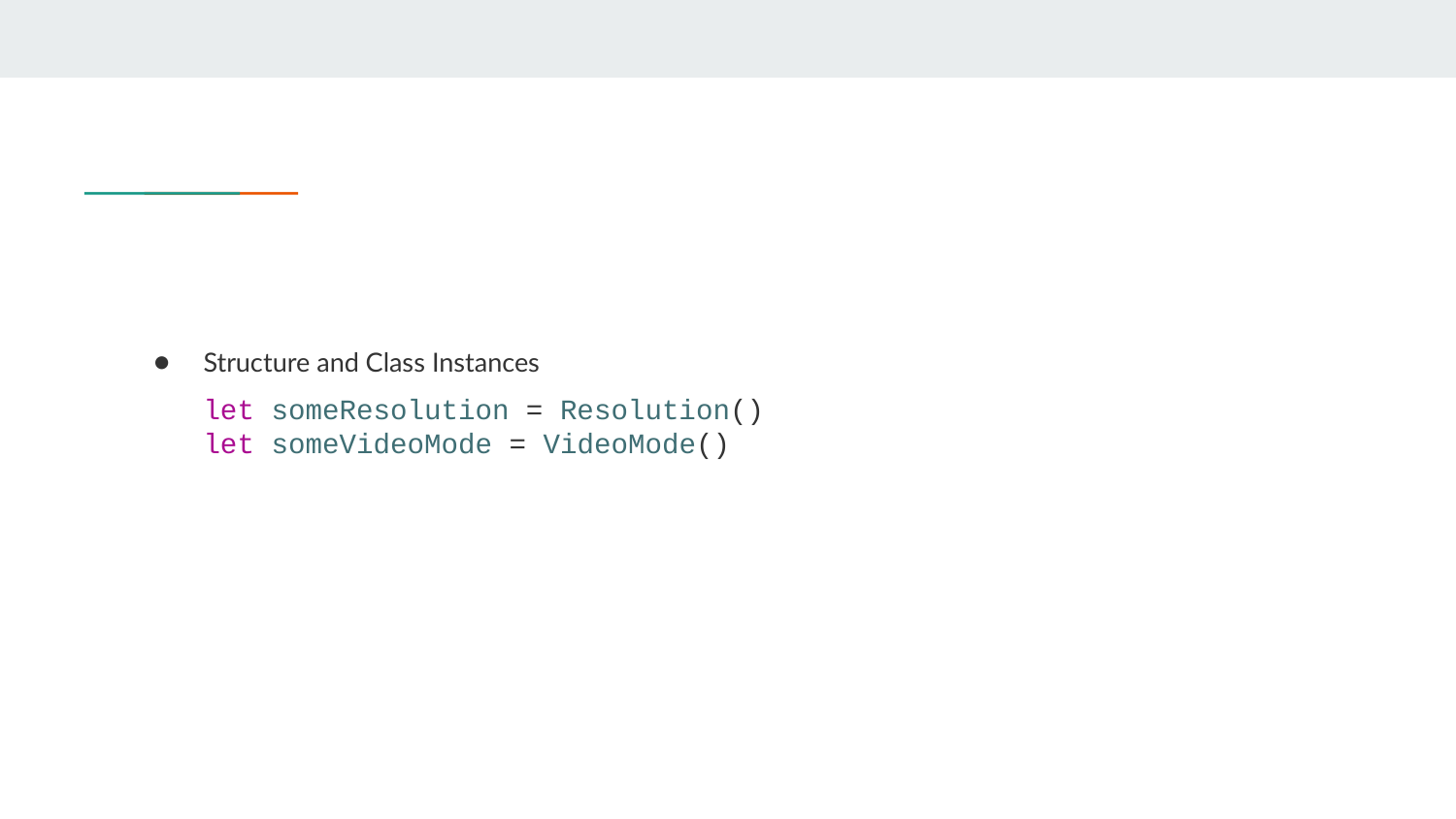

#
Structure and Class Instances
let someResolution = Resolution()
let someVideoMode = VideoMode()